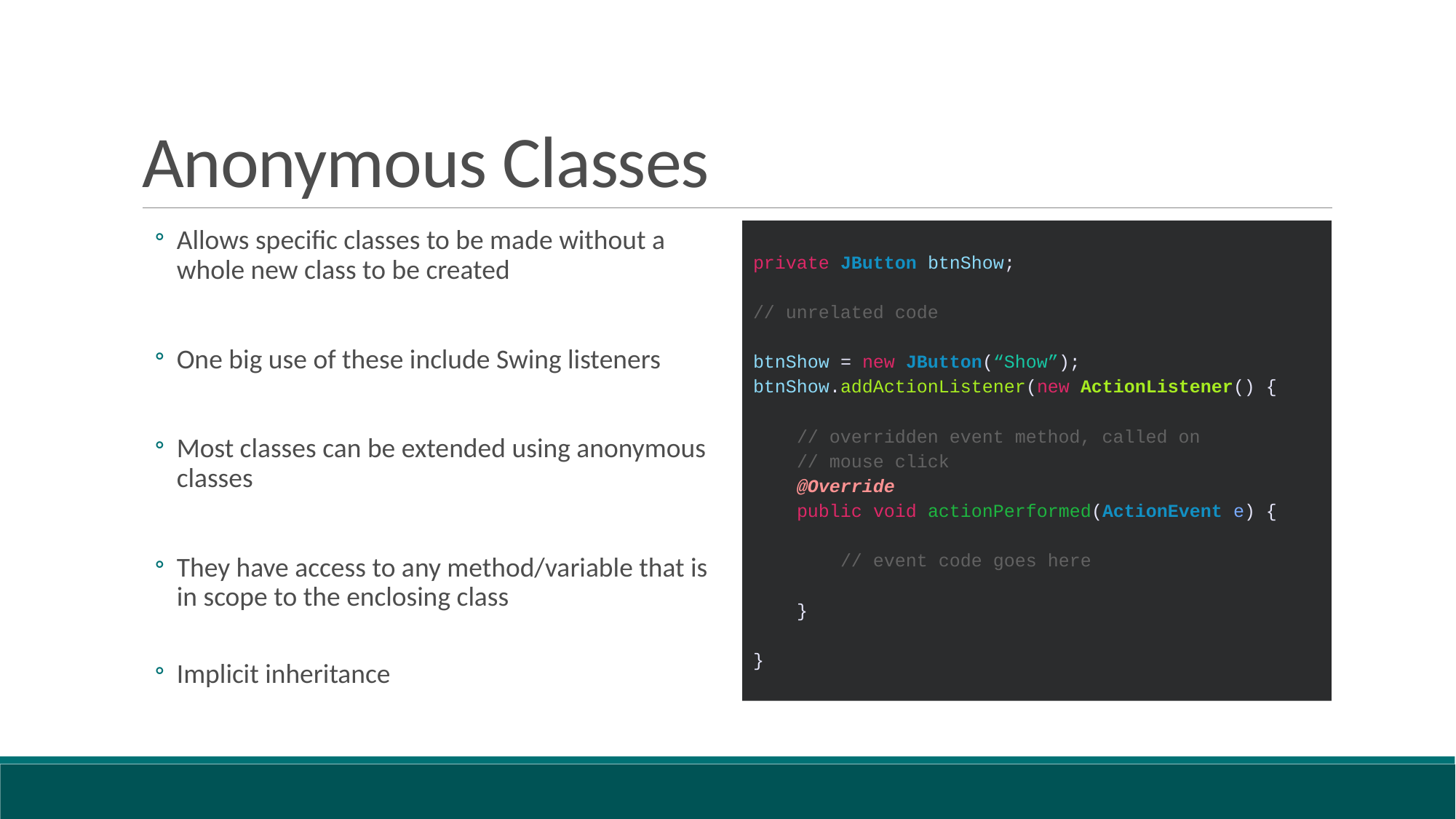

# Anonymous Classes
Allows specific classes to be made without a whole new class to be created

One big use of these include Swing listeners

Most classes can be extended using anonymous classes

They have access to any method/variable that is in scope to the enclosing class

Implicit inheritance

 private JButton btnShow;

 // unrelated code

 btnShow = new JButton(“Show”);
 btnShow.addActionListener(new ActionListener() {

     // overridden event method, called on
     // mouse click
     @Override
     public void actionPerformed(ActionEvent e) {

         // event code goes here

     }

 }